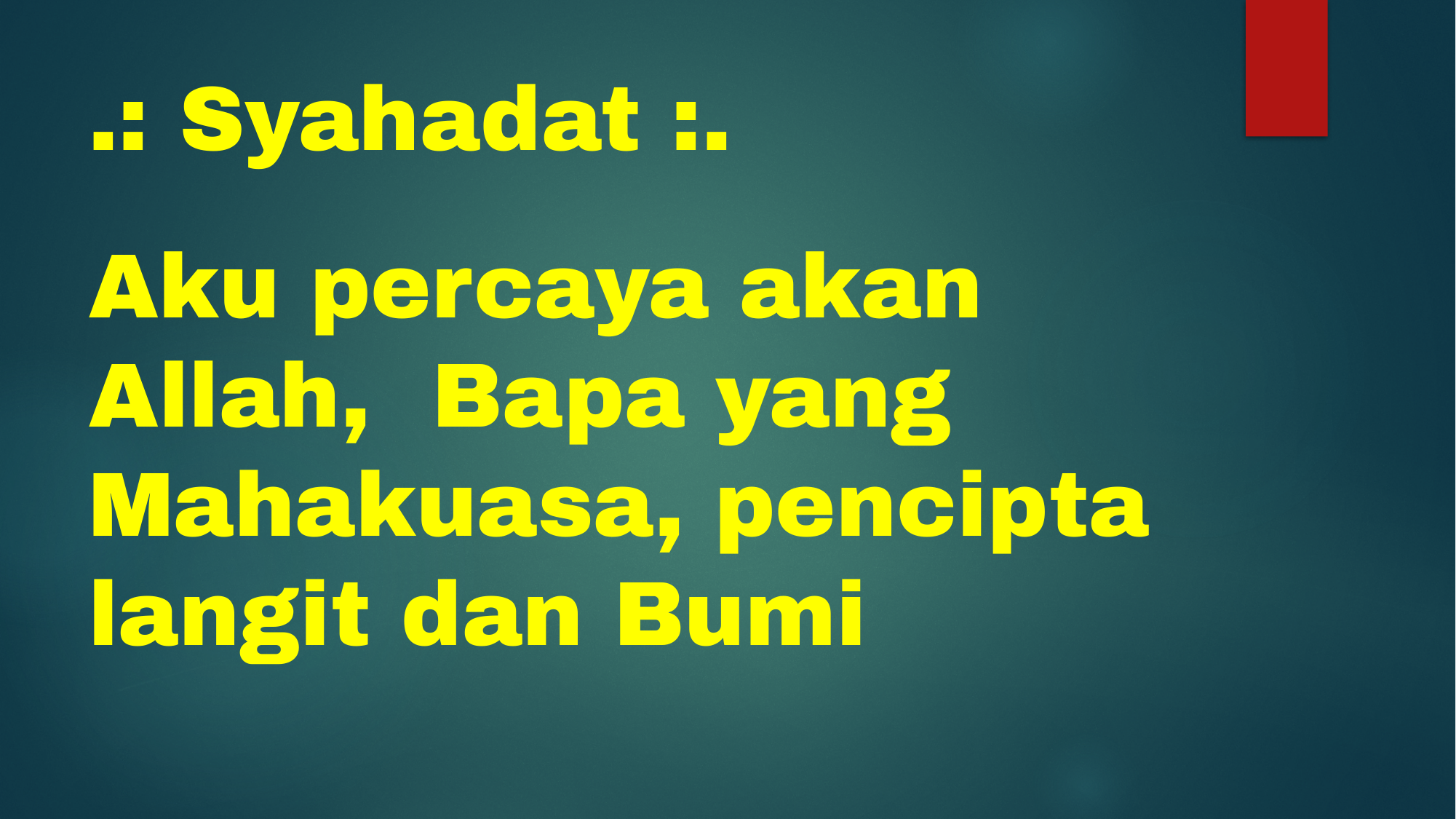

# .: Syahadat :.
Aku percaya akan Allah,  Bapa yang Mahakuasa, pencipta langit dan Bumi